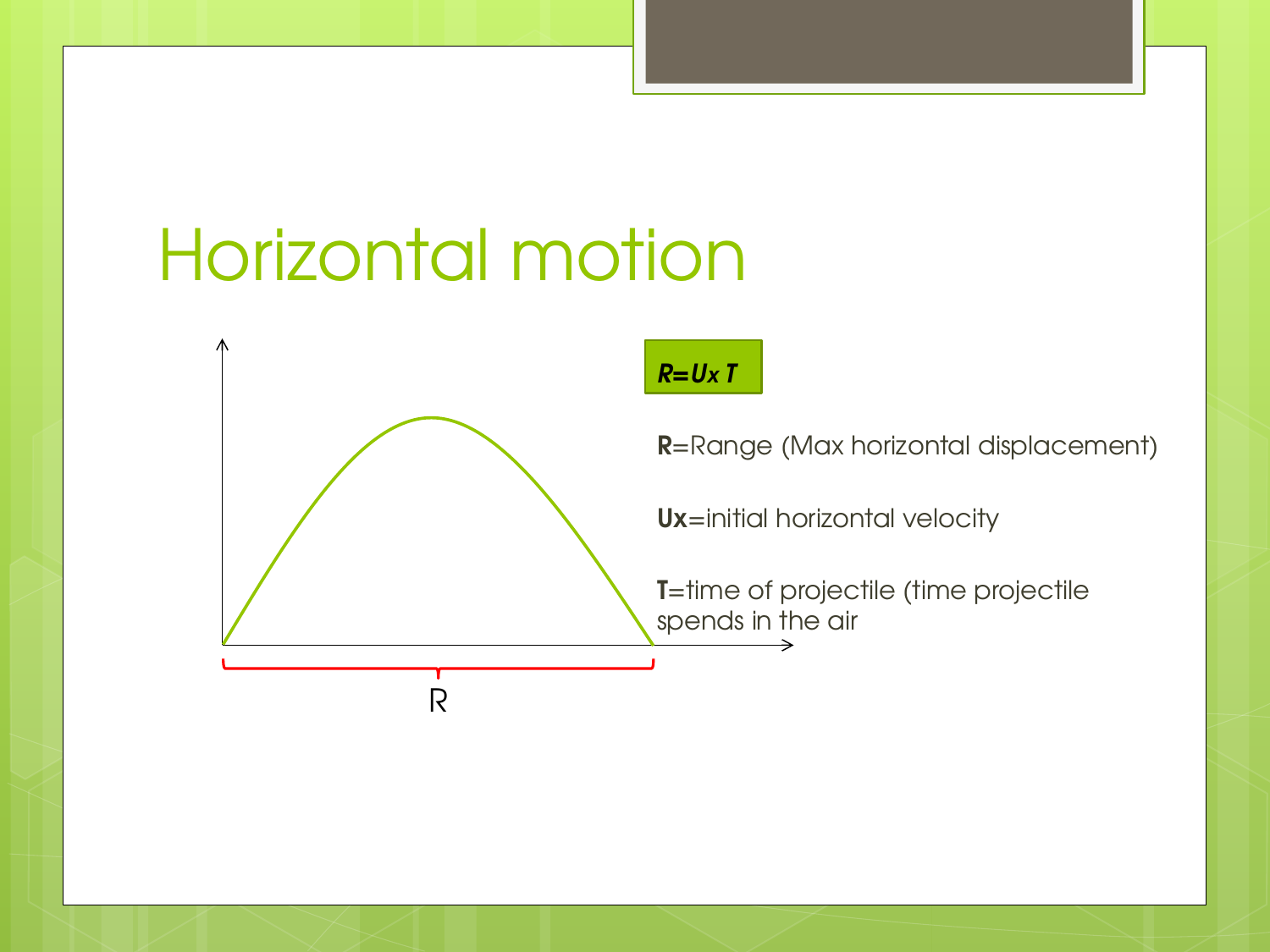

# Horizontal motion

R=Ux T

R=Range (Max horizontal displacement)

Ux=initial horizontal velocity

T=time of projectile (time projectile spends in the air

R